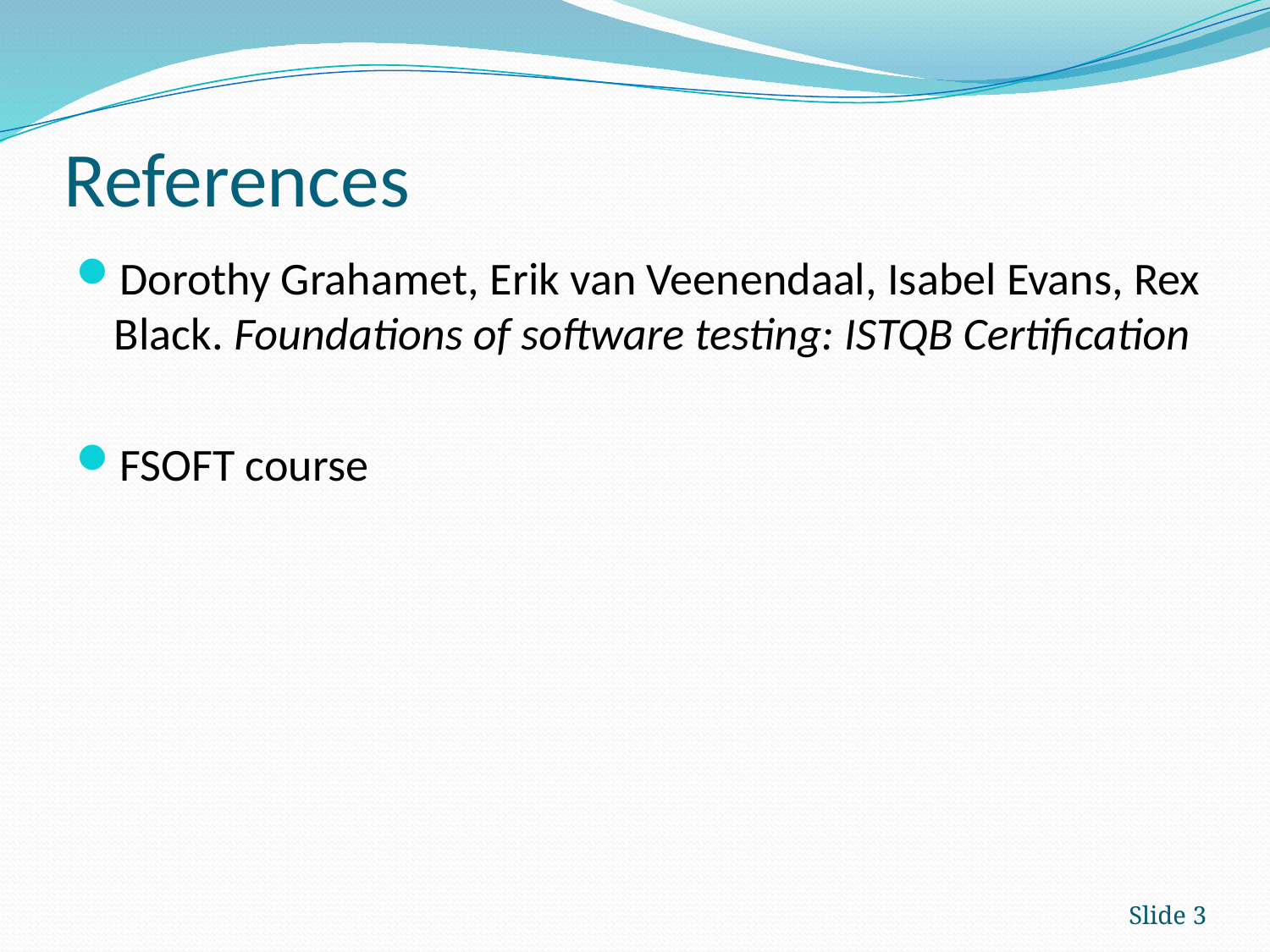

# References
Dorothy Grahamet, Erik van Veenendaal, Isabel Evans, Rex Black. Foundations of software testing: ISTQB Certification

FSOFT course
Slide 3